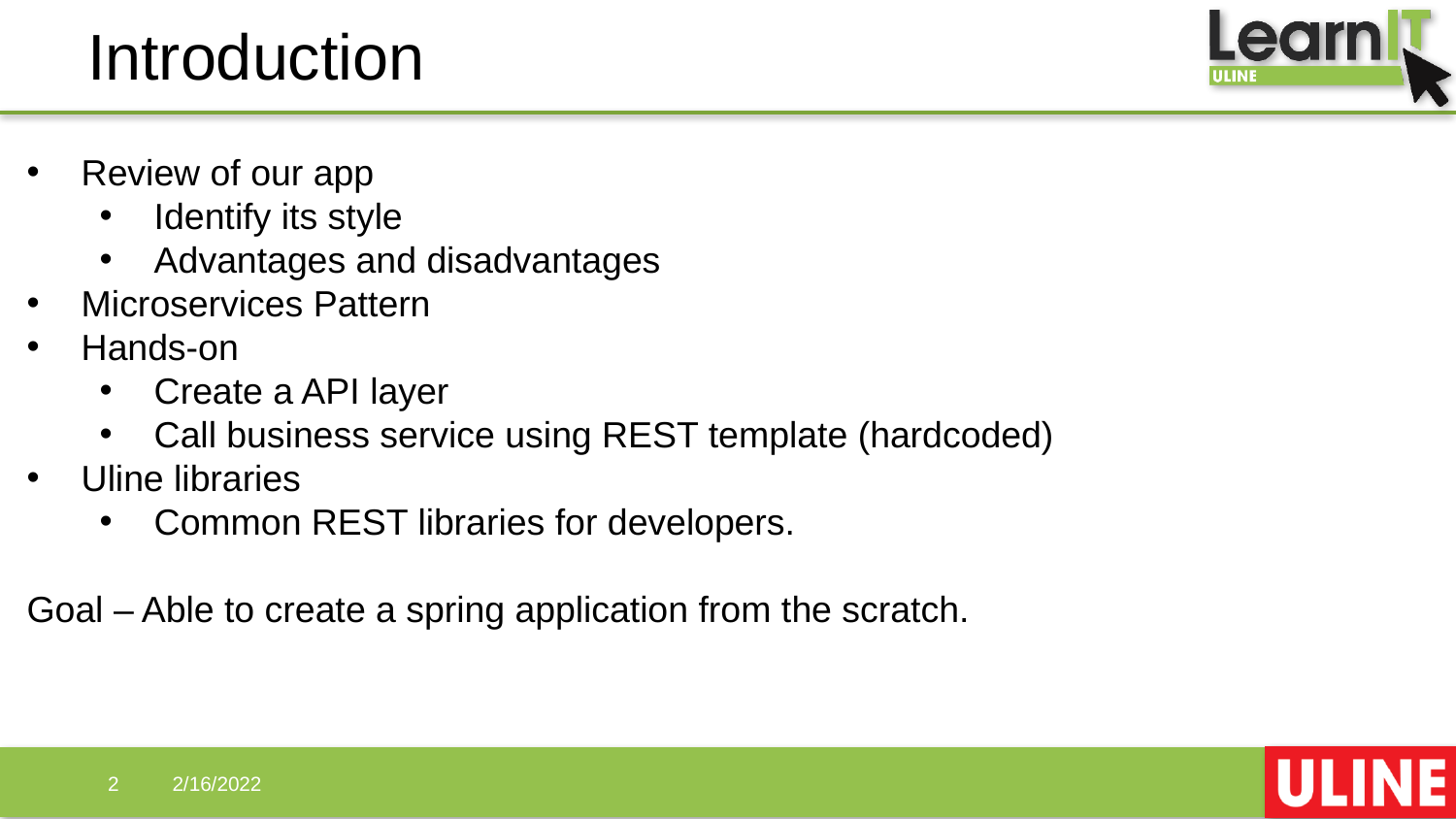

# Introduction
Review of our app
Identify its style
Advantages and disadvantages
Microservices Pattern
Hands-on
Create a API layer
Call business service using REST template (hardcoded)
Uline libraries
Common REST libraries for developers.

Goal – Able to create a spring application from the scratch.

2
2/16/2022